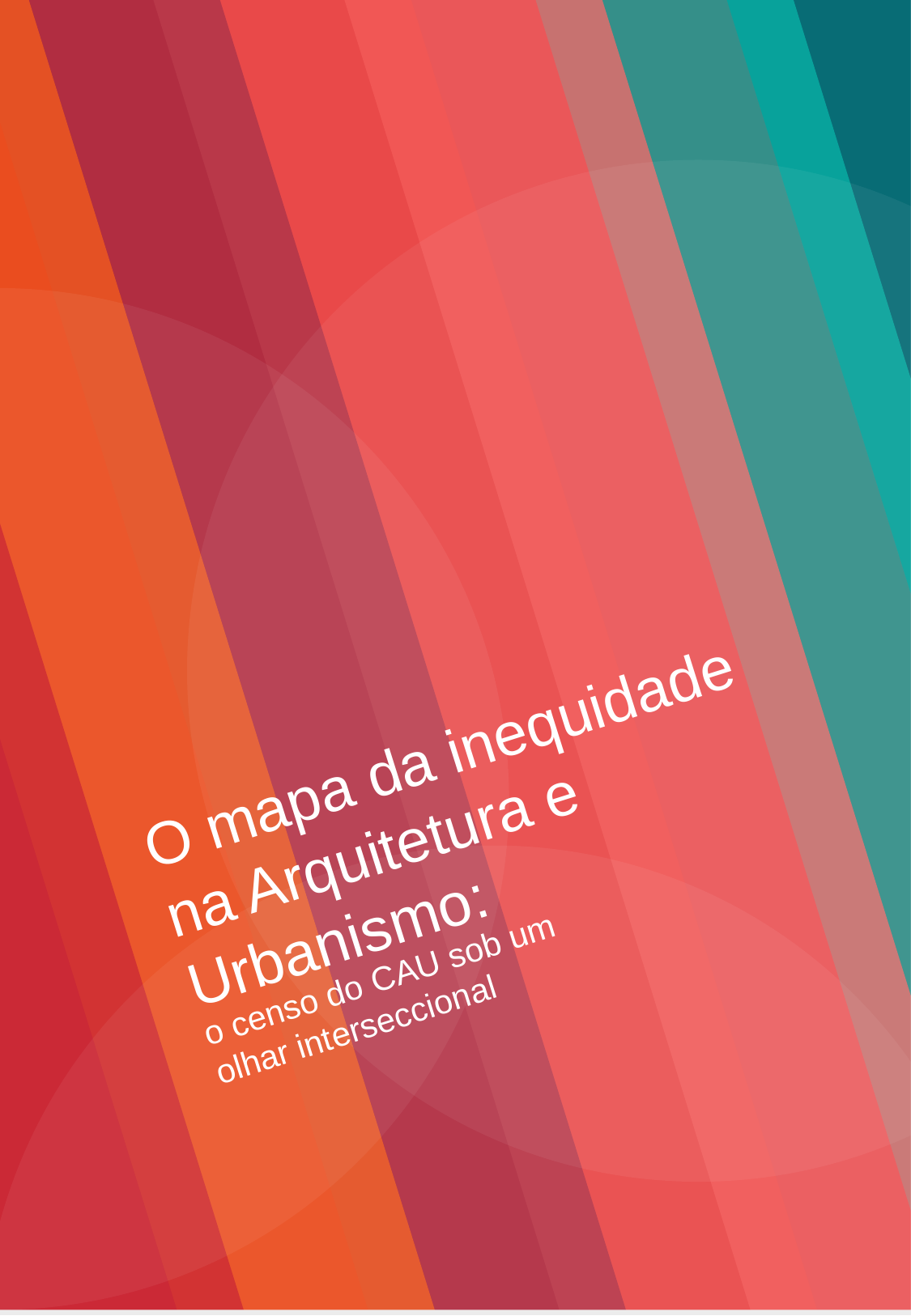

O mapa da inequidade
na Arquitetura e
Urbanismo:
o censo do CAU sob um
olhar interseccional